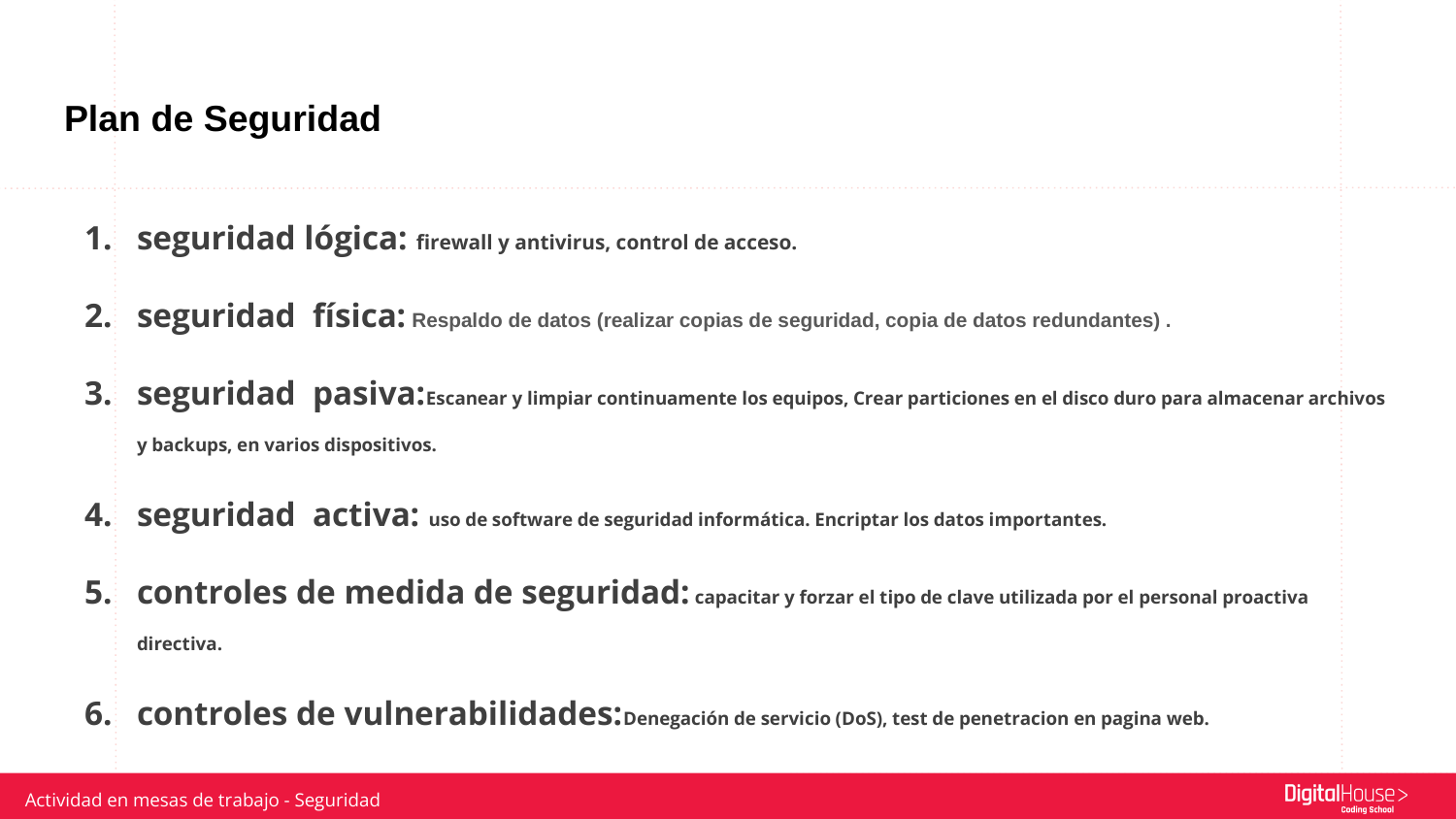

# Plan de Seguridad
seguridad lógica: firewall y antivirus, control de acceso.
seguridad  física: Respaldo de datos (realizar copias de seguridad, copia de datos redundantes) .
seguridad  pasiva:Escanear y limpiar continuamente los equipos, Crear particiones en el disco duro para almacenar archivos y backups, en varios dispositivos.
seguridad  activa: uso de software de seguridad informática. Encriptar los datos importantes.
controles de medida de seguridad: capacitar y forzar el tipo de clave utilizada por el personal proactiva directiva.
controles de vulnerabilidades:Denegación de servicio (DoS), test de penetracion en pagina web.